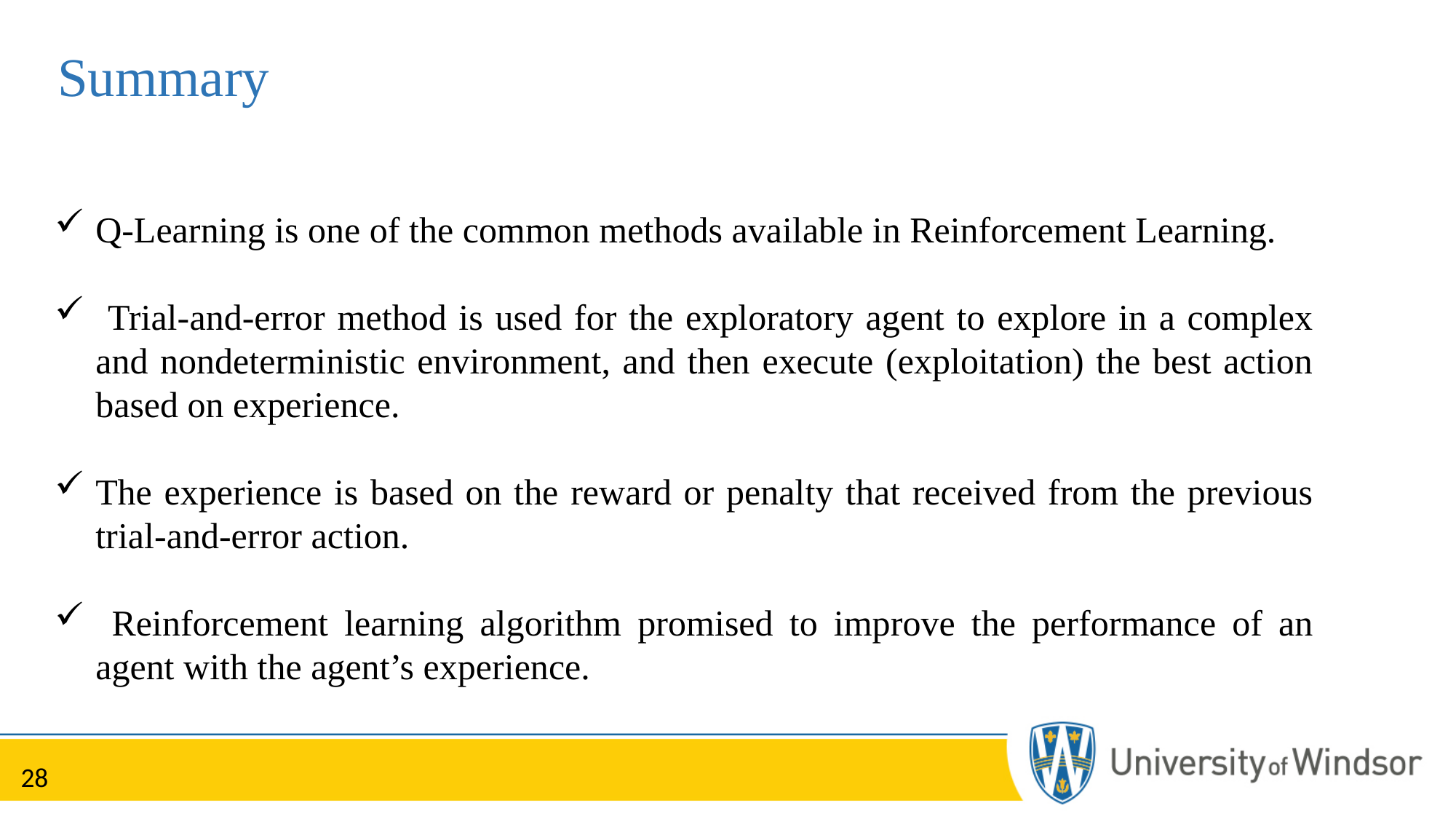

# Summary
Q-Learning is one of the common methods available in Reinforcement Learning.

 Trial-and-error method is used for the exploratory agent to explore in a complex and nondeterministic environment, and then execute (exploitation) the best action based on experience.

The experience is based on the reward or penalty that received from the previous trial-and-error action.

 Reinforcement learning algorithm promised to improve the performance of an agent with the agent’s experience.
28